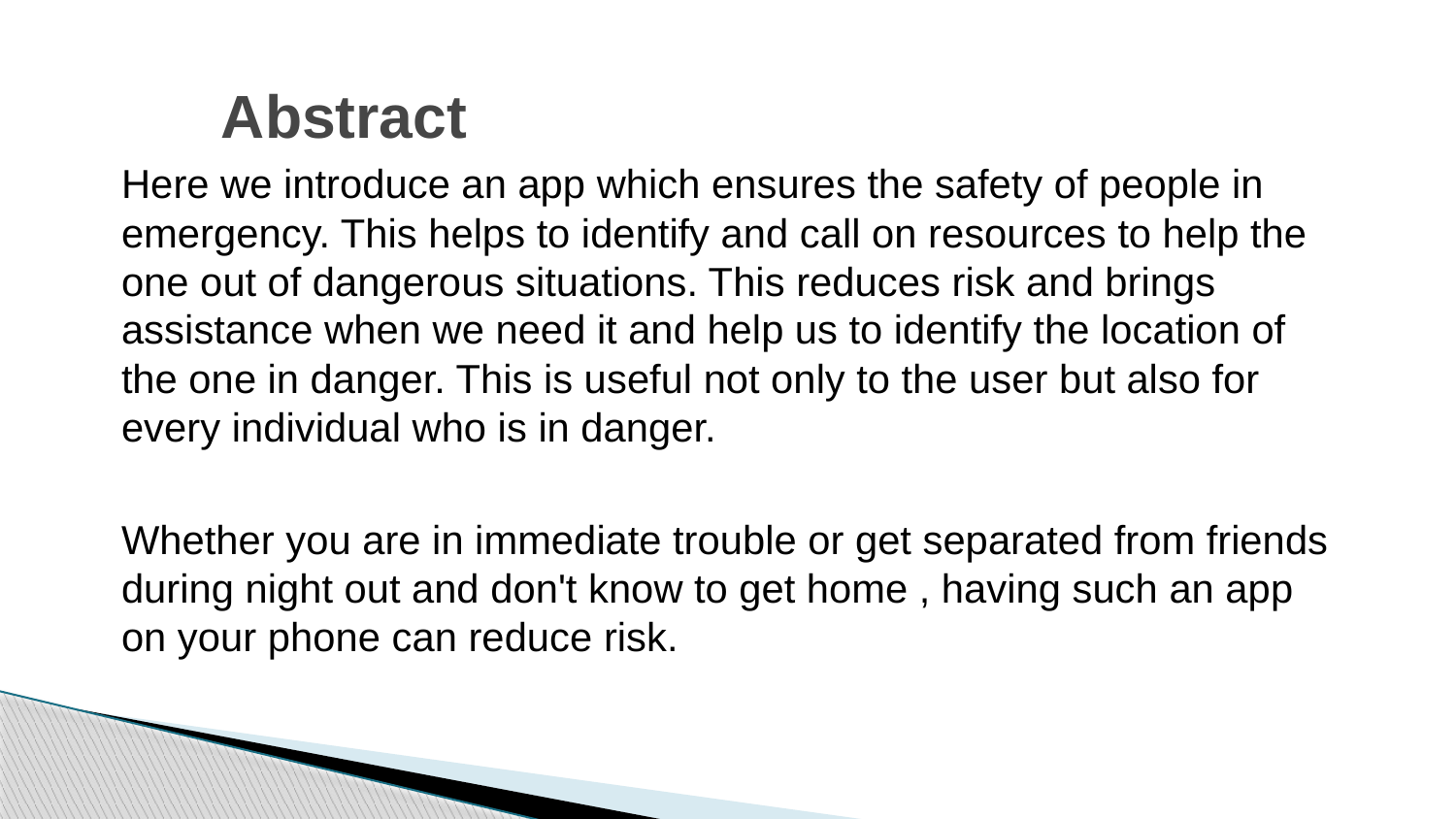

# Abstract
Here we introduce an app which ensures the safety of people in emergency. This helps to identify and call on resources to help the one out of dangerous situations. This reduces risk and brings assistance when we need it and help us to identify the location of the one in danger. This is useful not only to the user but also for every individual who is in danger.
Whether you are in immediate trouble or get separated from friends during night out and don't know to get home , having such an app on your phone can reduce risk.